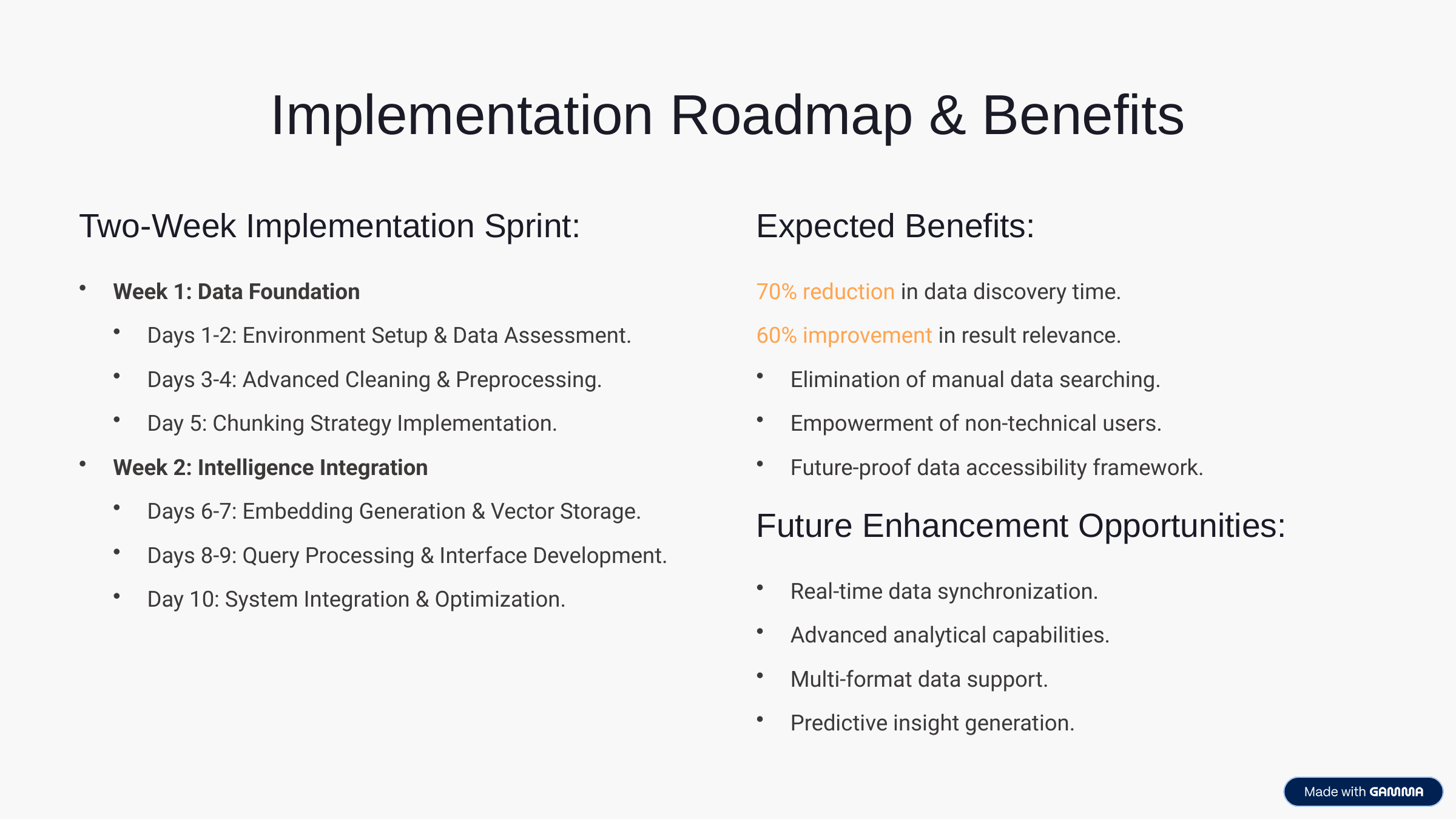

Implementation Roadmap & Benefits
Two-Week Implementation Sprint:
Expected Benefits:
Week 1: Data Foundation
70% reduction in data discovery time.
Days 1-2: Environment Setup & Data Assessment.
60% improvement in result relevance.
Days 3-4: Advanced Cleaning & Preprocessing.
Elimination of manual data searching.
Day 5: Chunking Strategy Implementation.
Empowerment of non-technical users.
Week 2: Intelligence Integration
Future-proof data accessibility framework.
Days 6-7: Embedding Generation & Vector Storage.
Future Enhancement Opportunities:
Days 8-9: Query Processing & Interface Development.
Real-time data synchronization.
Day 10: System Integration & Optimization.
Advanced analytical capabilities.
Multi-format data support.
Predictive insight generation.